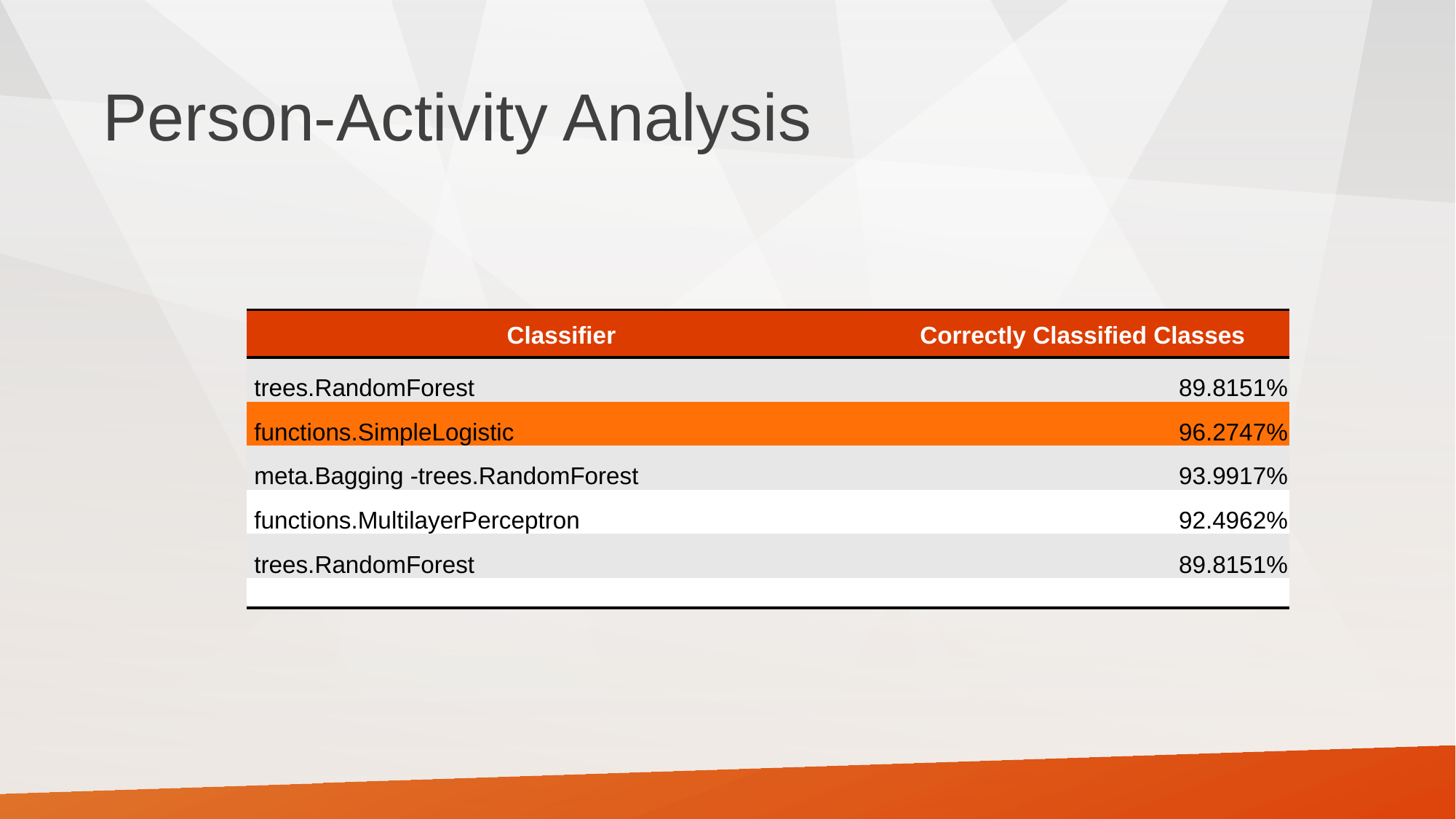

# Person-Activity Analysis
| Classifier | Correctly Classified Classes |
| --- | --- |
| trees.RandomForest | 89.8151% |
| functions.SimpleLogistic | 96.2747% |
| meta.Bagging -trees.RandomForest | 93.9917% |
| functions.MultilayerPerceptron | 92.4962% |
| trees.RandomForest | 89.8151% |
|  |  |